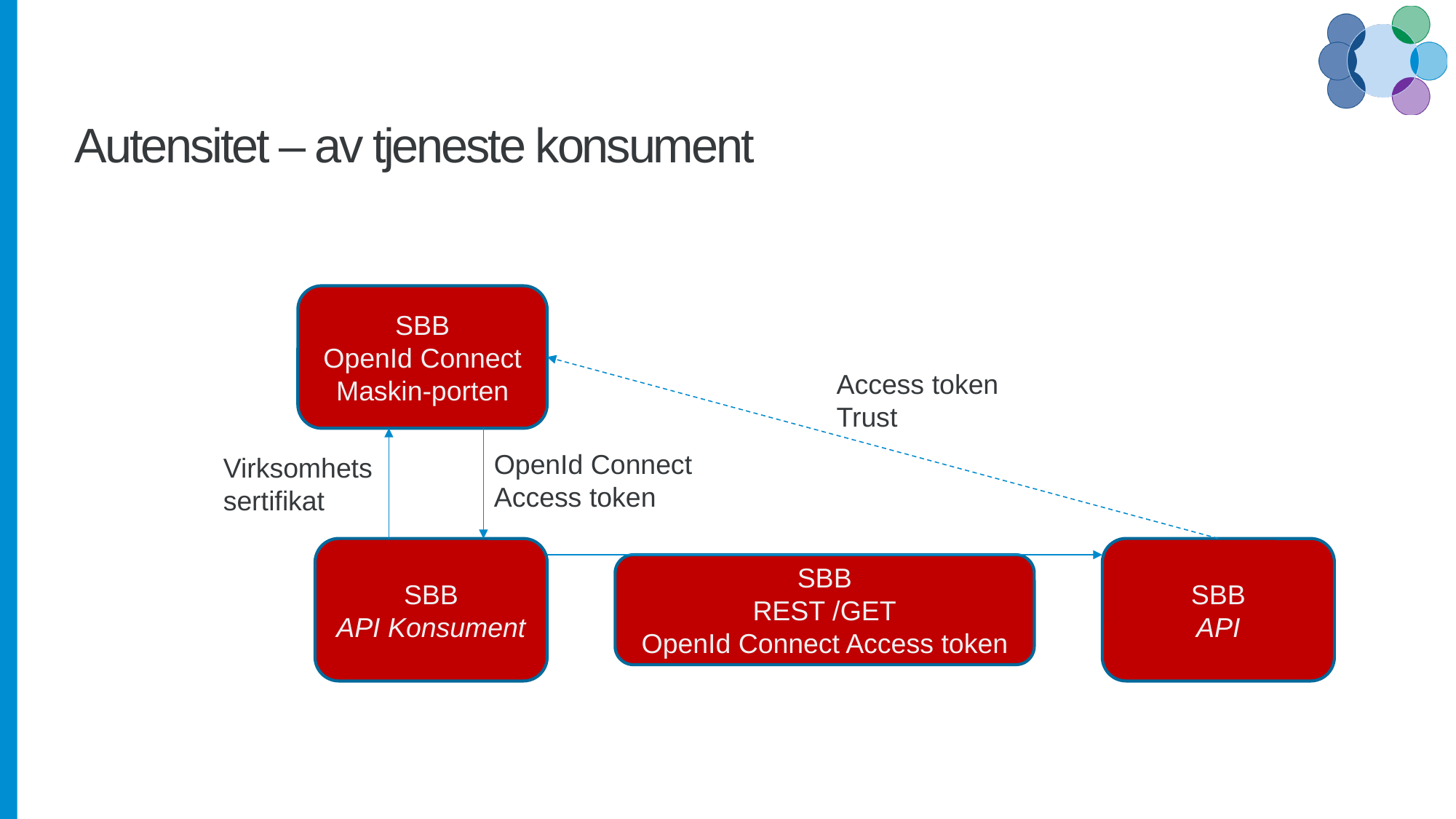

# Autensitet – av tjeneste konsument
SBB
OpenId Connect
Maskin-porten
Access token
Trust
OpenId Connect
Access token
Virksomhets
sertifikat
SBB
API Konsument
SBB
API
SBB
REST /GET
OpenId Connect Access token